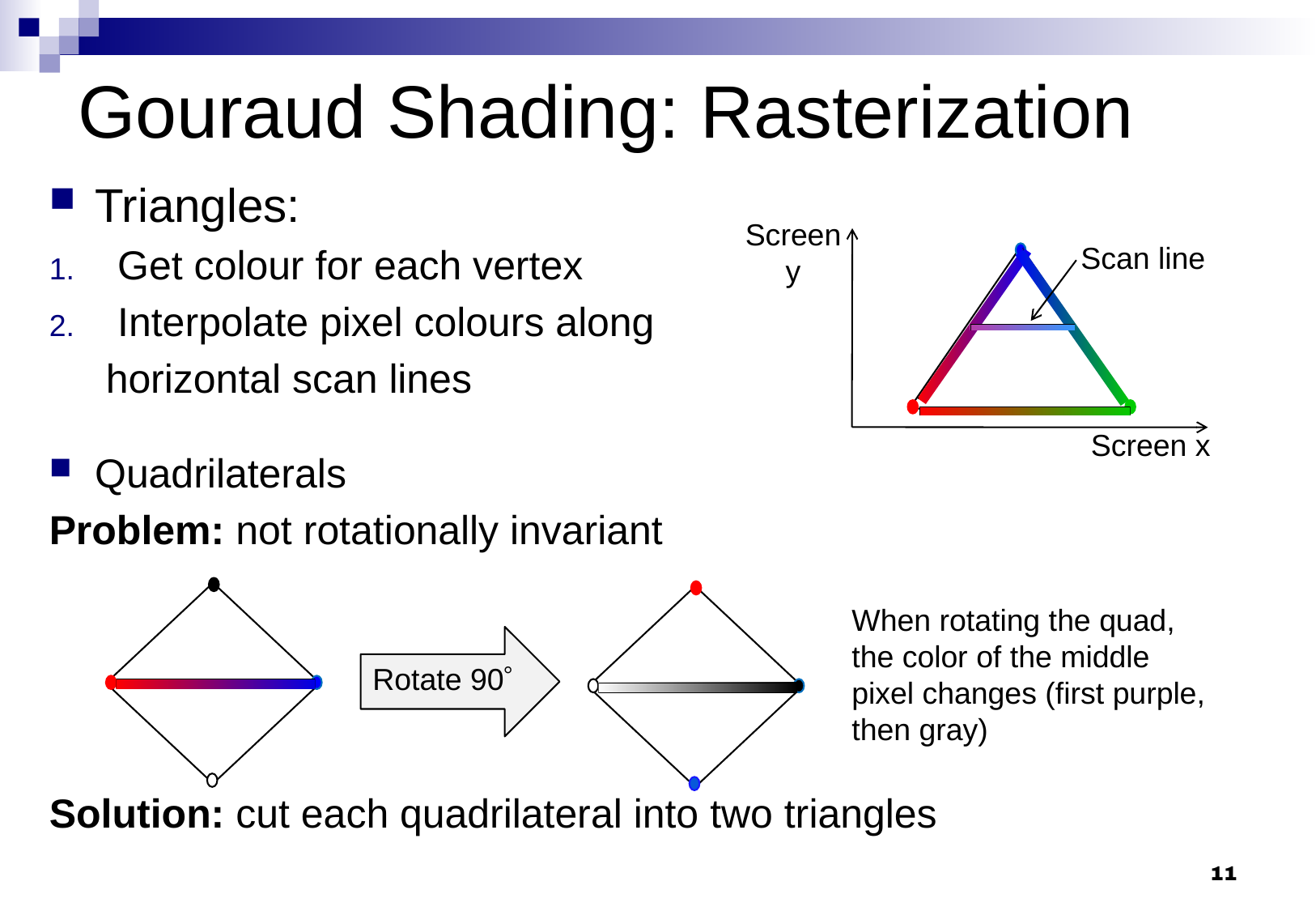

# Gouraud Shading: Rasterization
Triangles:
Get colour for each vertex
Interpolate pixel colours along
     horizontal scan lines

Quadrilaterals
Problem: not rotationally invariant

Solution: cut each quadrilateral into two triangles
Screen
y
Scan line

Screen x

When rotating the quad,
the color of the middle pixel changes (first purple, then gray)
Rotate 90°

11